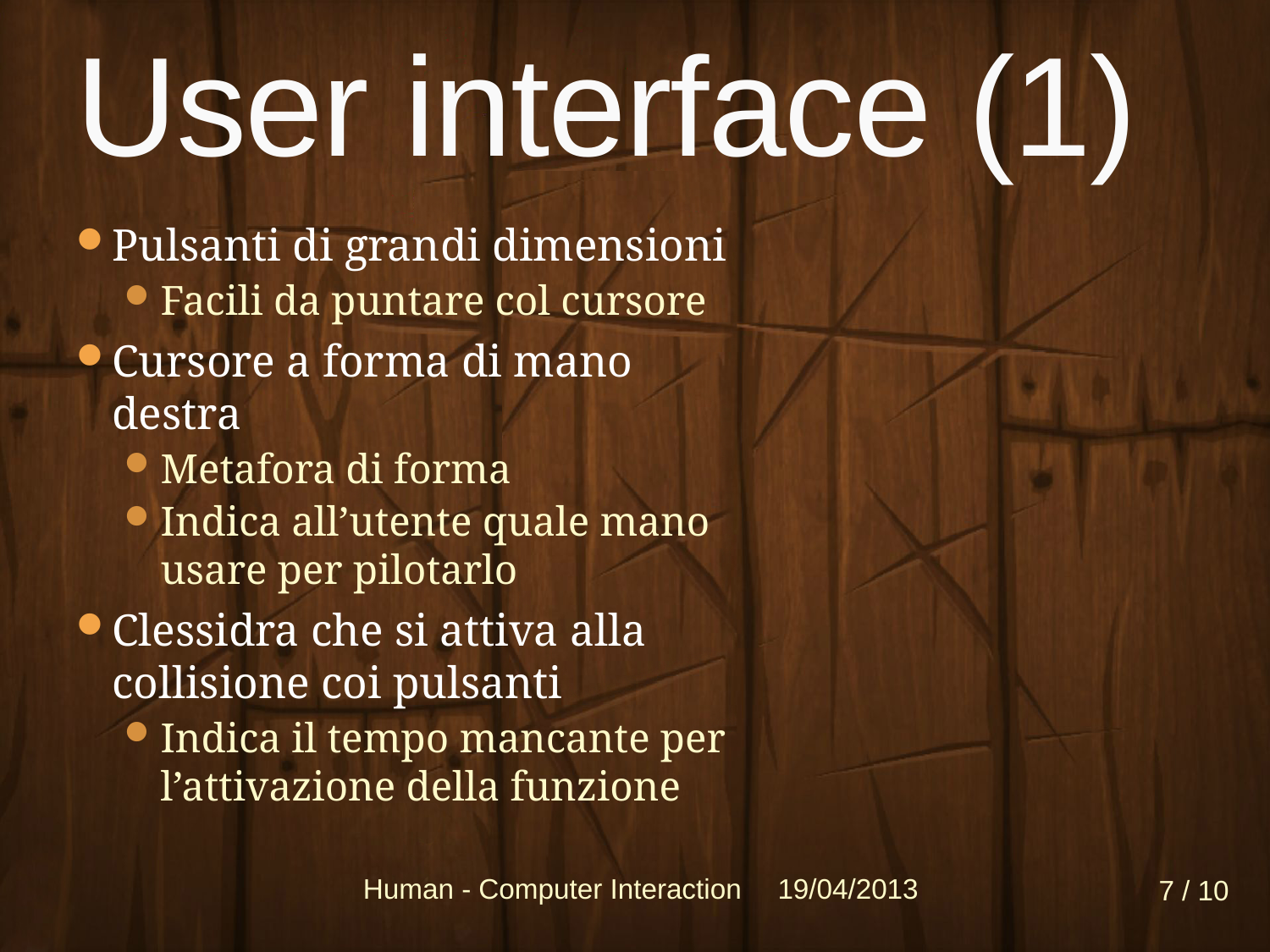

# User interface (1)
Pulsanti di grandi dimensioni
Facili da puntare col cursore
Cursore a forma di mano destra
Metafora di forma
Indica all’utente quale mano usare per pilotarlo
Clessidra che si attiva alla collisione coi pulsanti
Indica il tempo mancante per l’attivazione della funzione

7 / 10
Human - Computer Interaction
19/04/2013